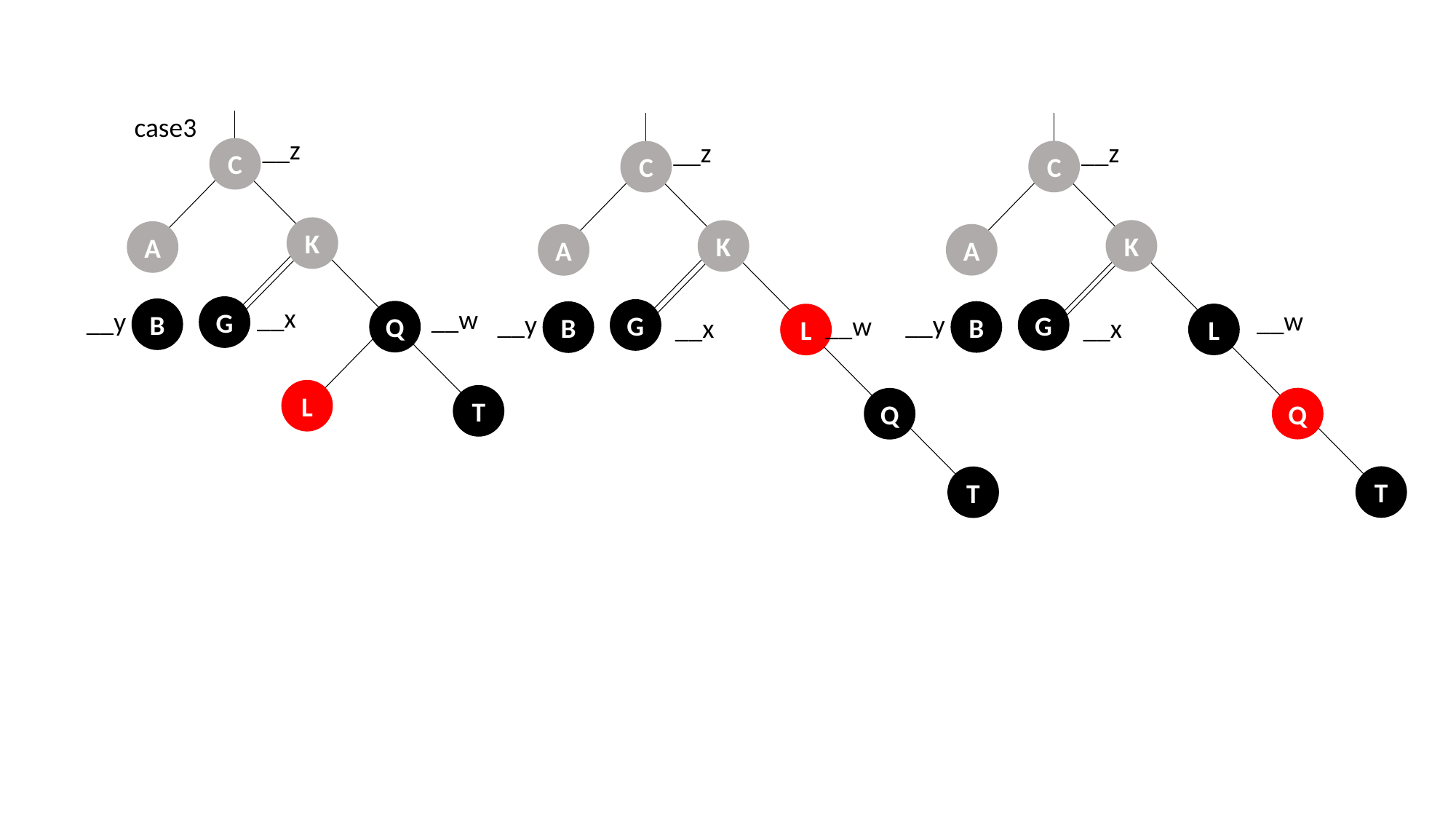

case3
__z
__z
__z
C
C
C
K
K
K
A
A
A
__x
G
__w
__w
B
G
__y
G
Q
B
B
__y
__y
__w
L
L
__x
__x
L
T
Q
Q
T
T